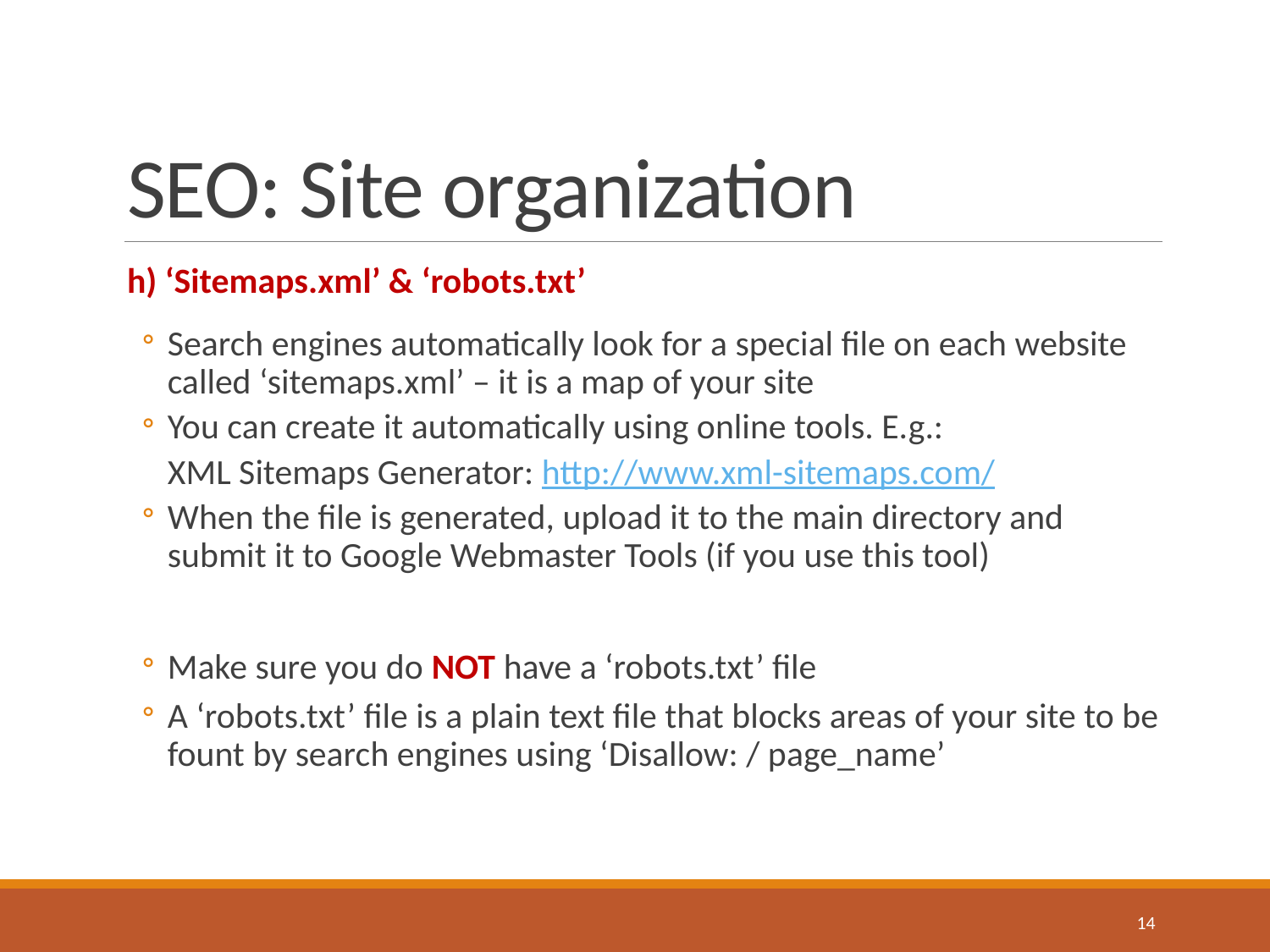

# SEO: Site organization
h) ‘Sitemaps.xml’ & ‘robots.txt’
Search engines automatically look for a special file on each website called ‘sitemaps.xml’ – it is a map of your site
You can create it automatically using online tools. E.g.:
	XML Sitemaps Generator: http://www.xml-sitemaps.com/
When the file is generated, upload it to the main directory and submit it to Google Webmaster Tools (if you use this tool)

Make sure you do NOT have a ‘robots.txt’ file
A ‘robots.txt’ file is a plain text file that blocks areas of your site to be fount by search engines using ‘Disallow: / page_name’
14